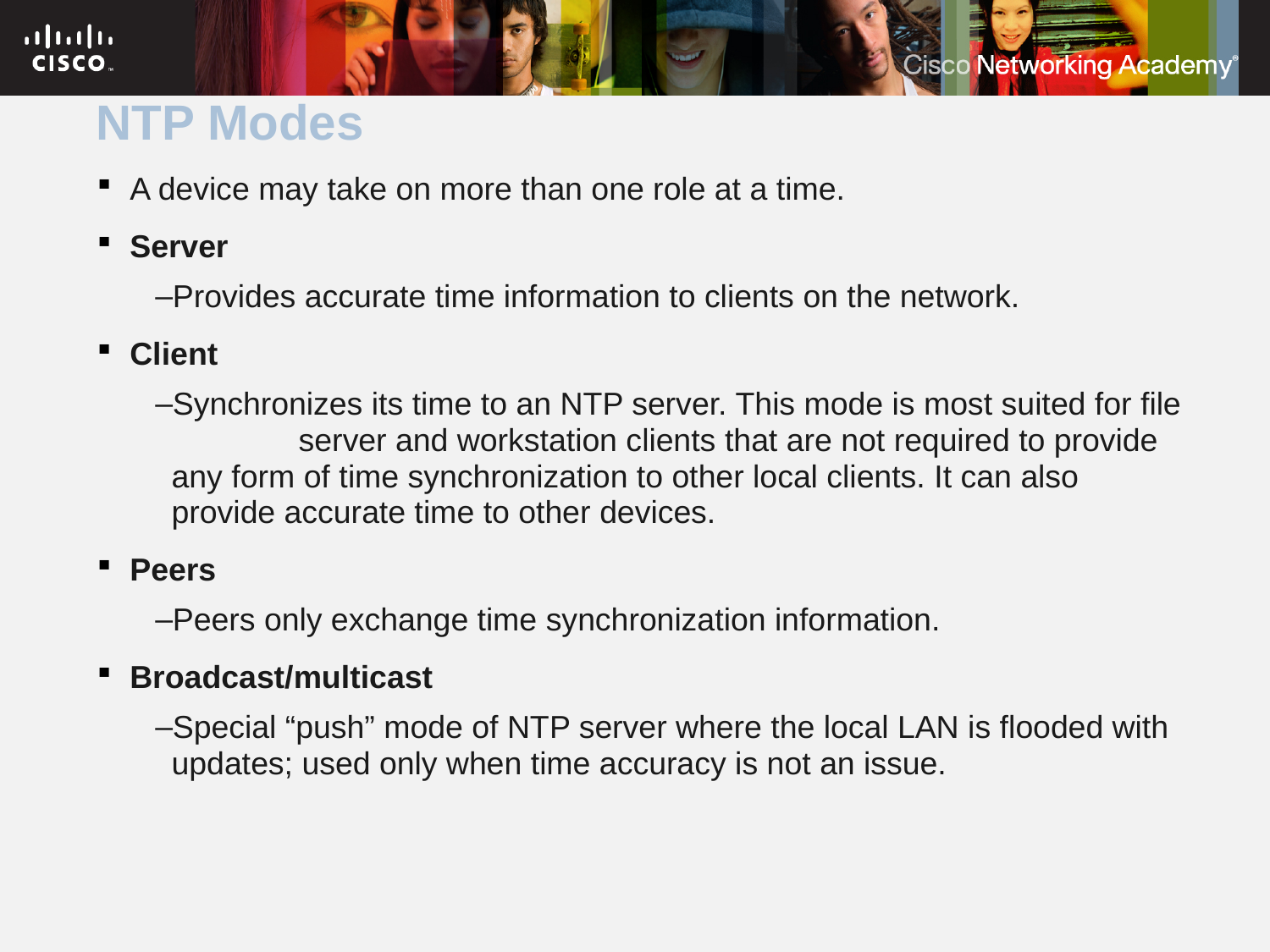

# NTP Modes
A device may take on more than one role at a time.
Server
Provides accurate time information to clients on the network.
Client
Synchronizes its time to an NTP server. This mode is most suited for file	server and workstation clients that are not required to provide any form of time synchronization to other local clients. It can also provide accurate time to other devices.
Peers
Peers only exchange time synchronization information.
Broadcast/multicast
Special “push” mode of NTP server where the local LAN is flooded with updates; used only when time accuracy is not an issue.